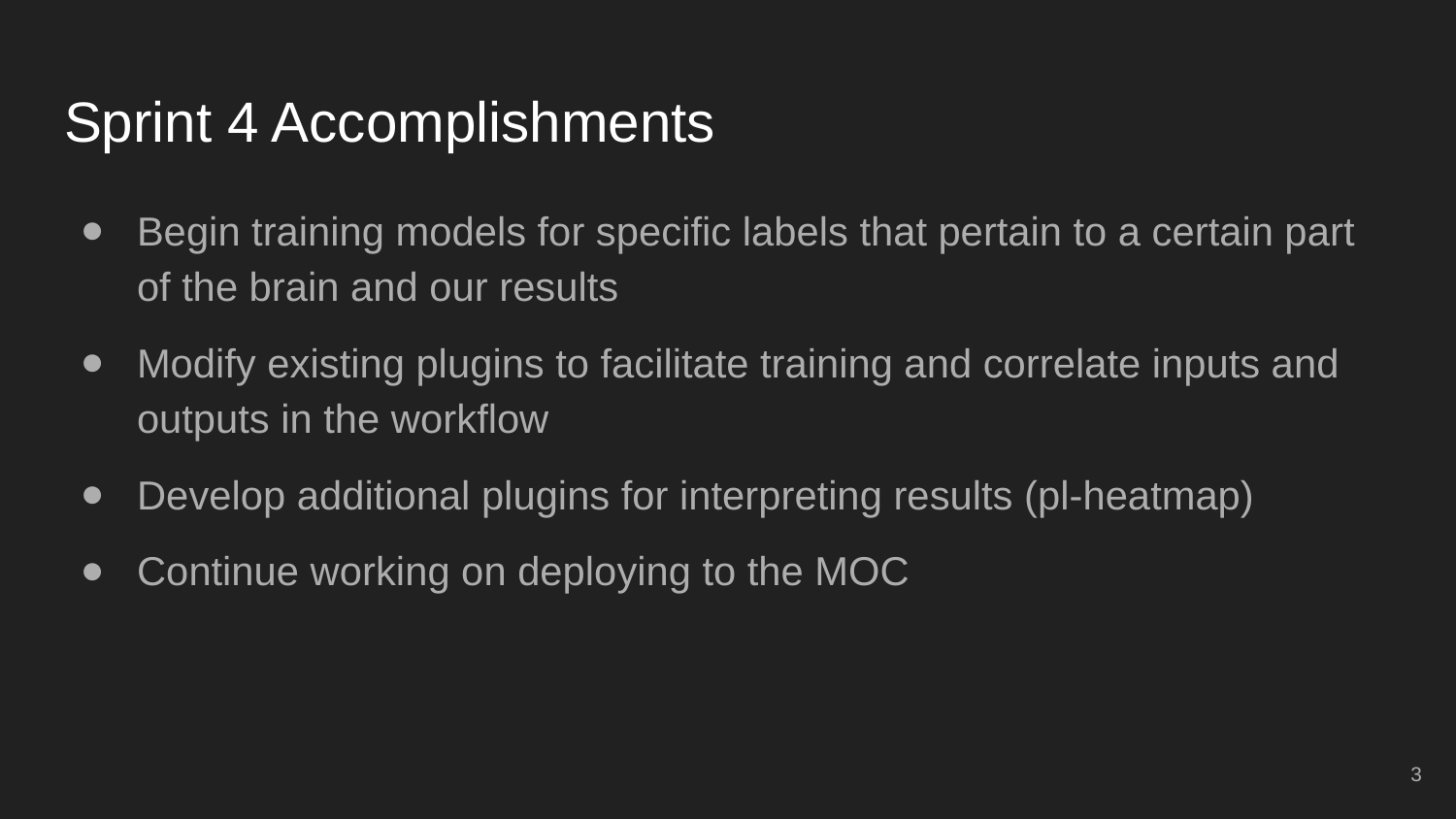

# Sprint 4 Accomplishments
Begin training models for specific labels that pertain to a certain part of the brain and our results
Modify existing plugins to facilitate training and correlate inputs and outputs in the workflow
Develop additional plugins for interpreting results (pl-heatmap)
Continue working on deploying to the MOC
3